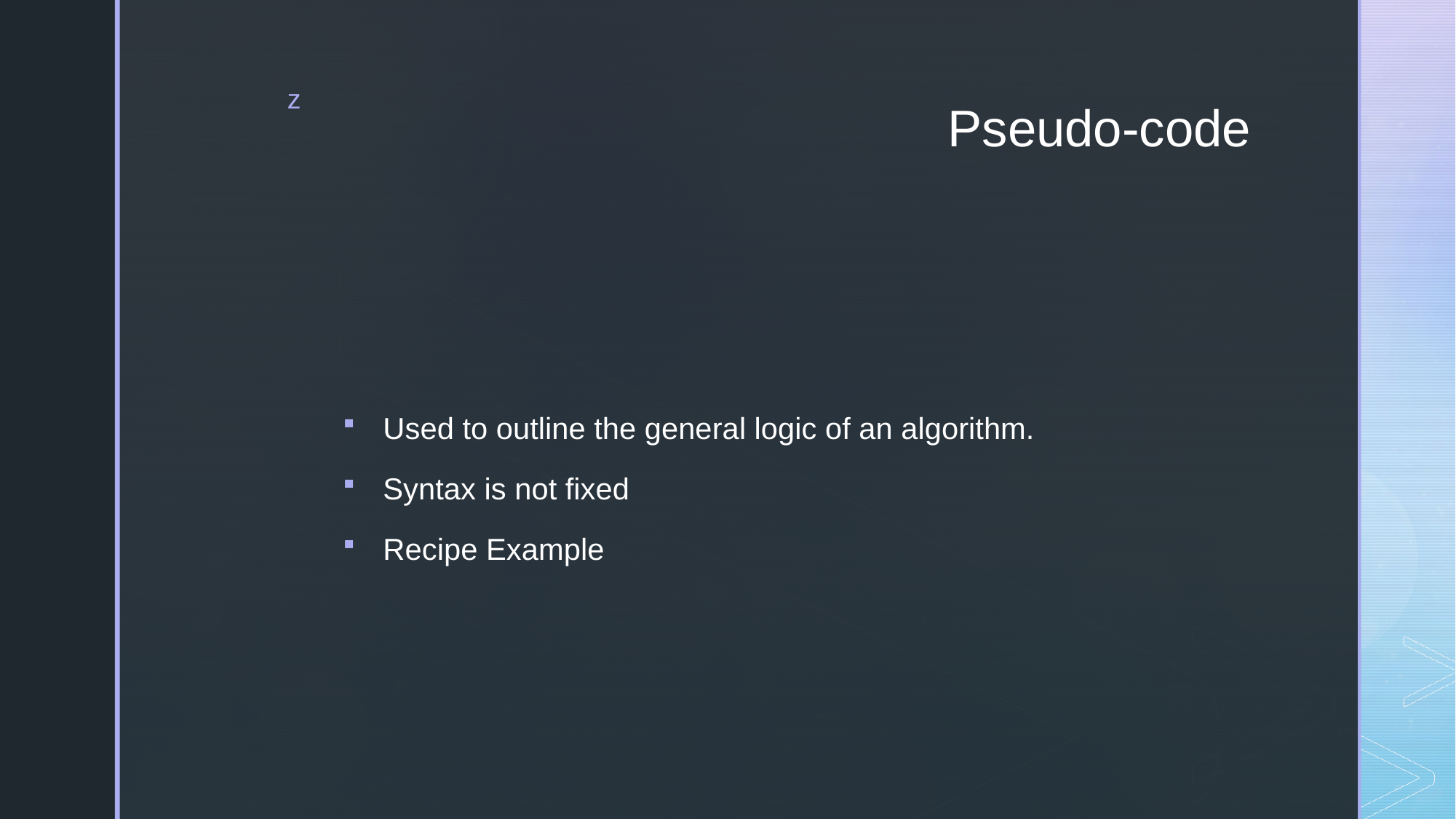

# Pseudo-code
Used to outline the general logic of an algorithm.
Syntax is not fixed
Recipe Example